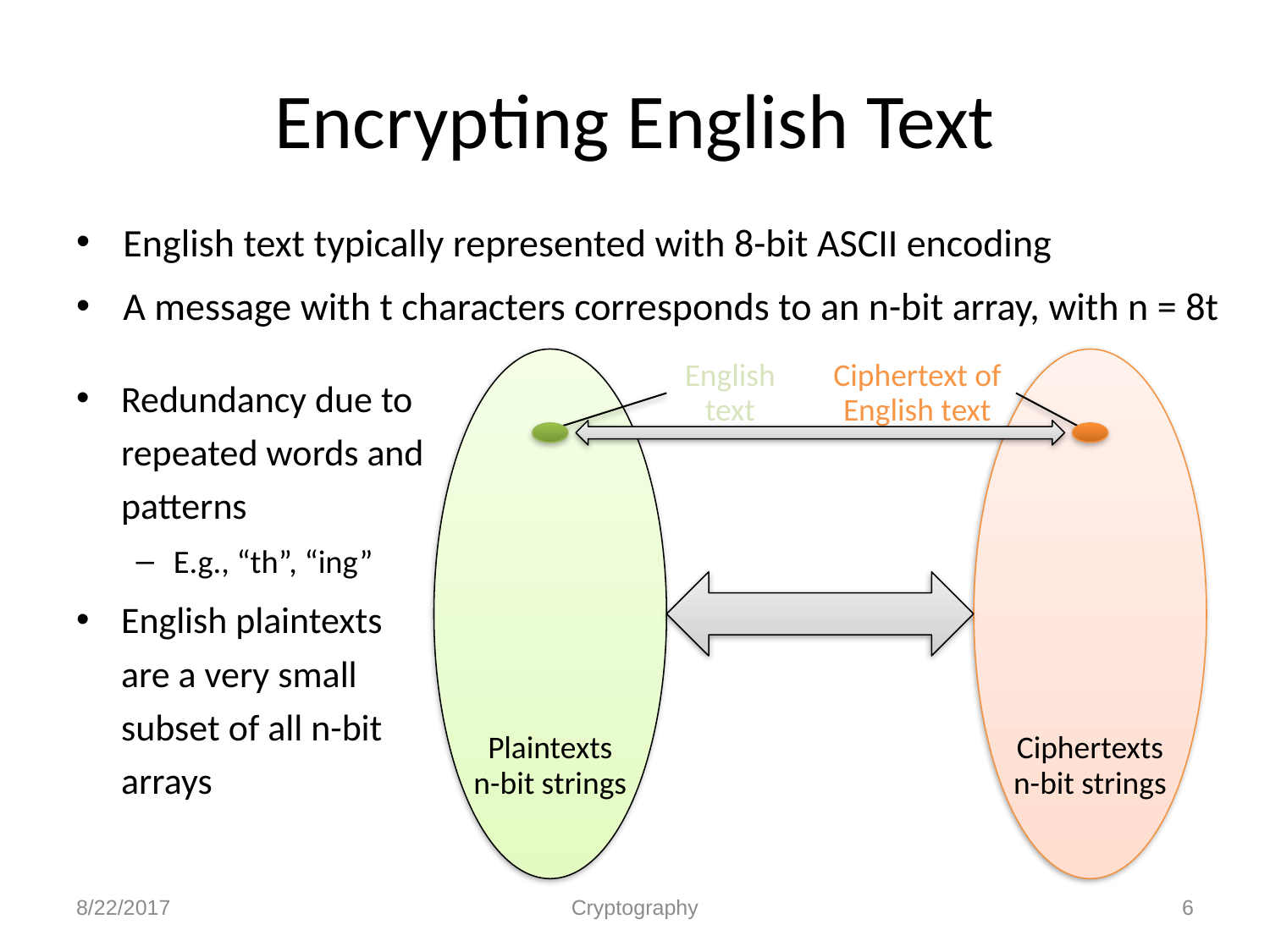

# Encrypting English Text
English text typically represented with 8-bit ASCII encoding
A message with t characters corresponds to an n-bit array, with n = 8t
Plaintexts
n-bit strings
Ciphertexts
n-bit strings
English text
Ciphertext of English text

Redundancy due to repeated words and patterns
E.g., “th”, “ing”
English plaintexts are a very small subset of all n-bit arrays
8/22/2017
Cryptography
6